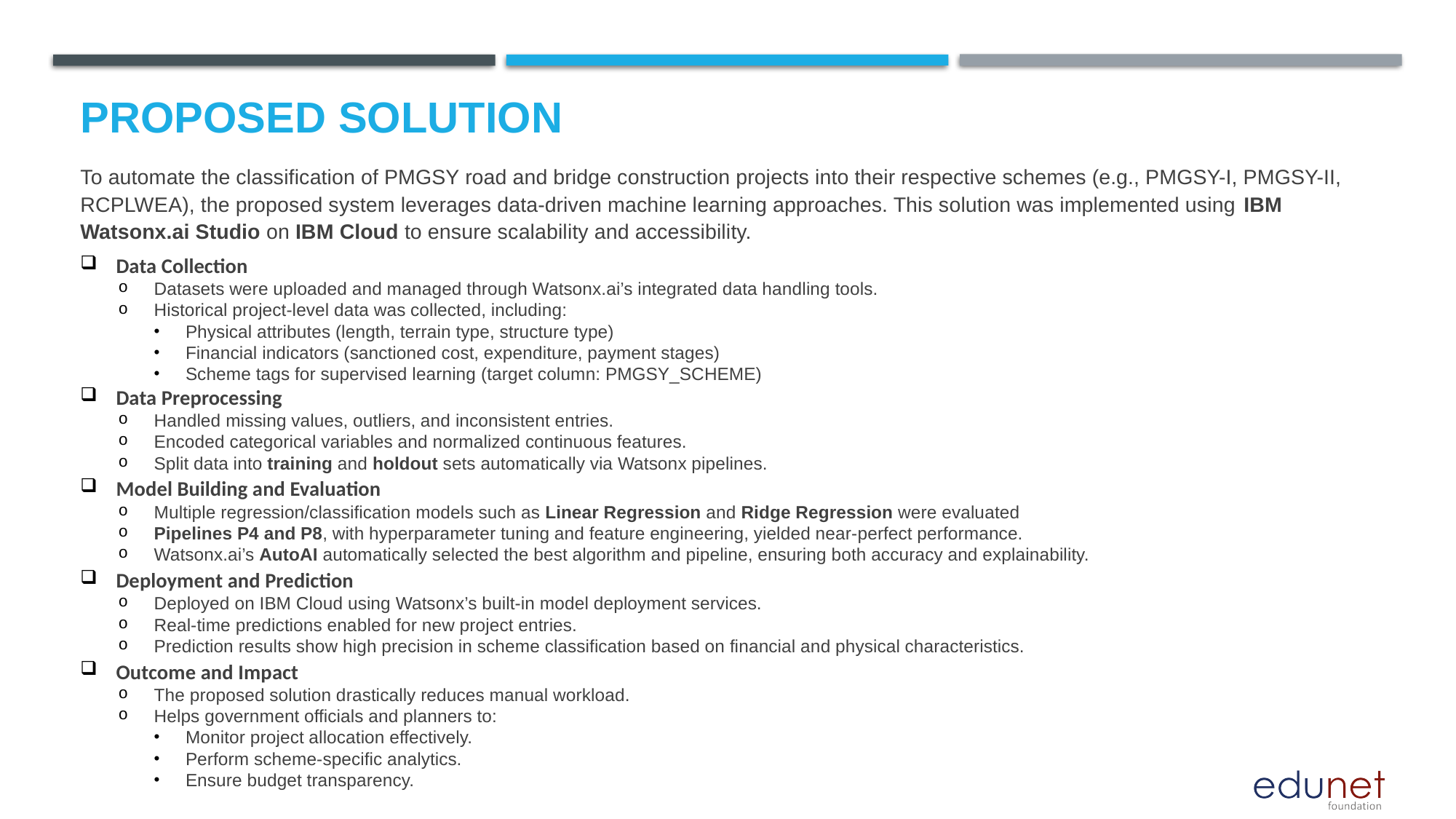

# Proposed Solution
To automate the classification of PMGSY road and bridge construction projects into their respective schemes (e.g., PMGSY-I, PMGSY-II, RCPLWEA), the proposed system leverages data-driven machine learning approaches. This solution was implemented using IBM Watsonx.ai Studio on IBM Cloud to ensure scalability and accessibility.
Data Collection
Datasets were uploaded and managed through Watsonx.ai’s integrated data handling tools.
Historical project-level data was collected, including:
Physical attributes (length, terrain type, structure type)
Financial indicators (sanctioned cost, expenditure, payment stages)
Scheme tags for supervised learning (target column: PMGSY_SCHEME)
Data Preprocessing
Handled missing values, outliers, and inconsistent entries.
Encoded categorical variables and normalized continuous features.
Split data into training and holdout sets automatically via Watsonx pipelines.
Model Building and Evaluation
Multiple regression/classification models such as Linear Regression and Ridge Regression were evaluated
Pipelines P4 and P8, with hyperparameter tuning and feature engineering, yielded near-perfect performance.
Watsonx.ai’s AutoAI automatically selected the best algorithm and pipeline, ensuring both accuracy and explainability.
Deployment and Prediction
Deployed on IBM Cloud using Watsonx’s built-in model deployment services.
Real-time predictions enabled for new project entries.
Prediction results show high precision in scheme classification based on financial and physical characteristics.
Outcome and Impact
The proposed solution drastically reduces manual workload.
Helps government officials and planners to:
Monitor project allocation effectively.
Perform scheme-specific analytics.
Ensure budget transparency.